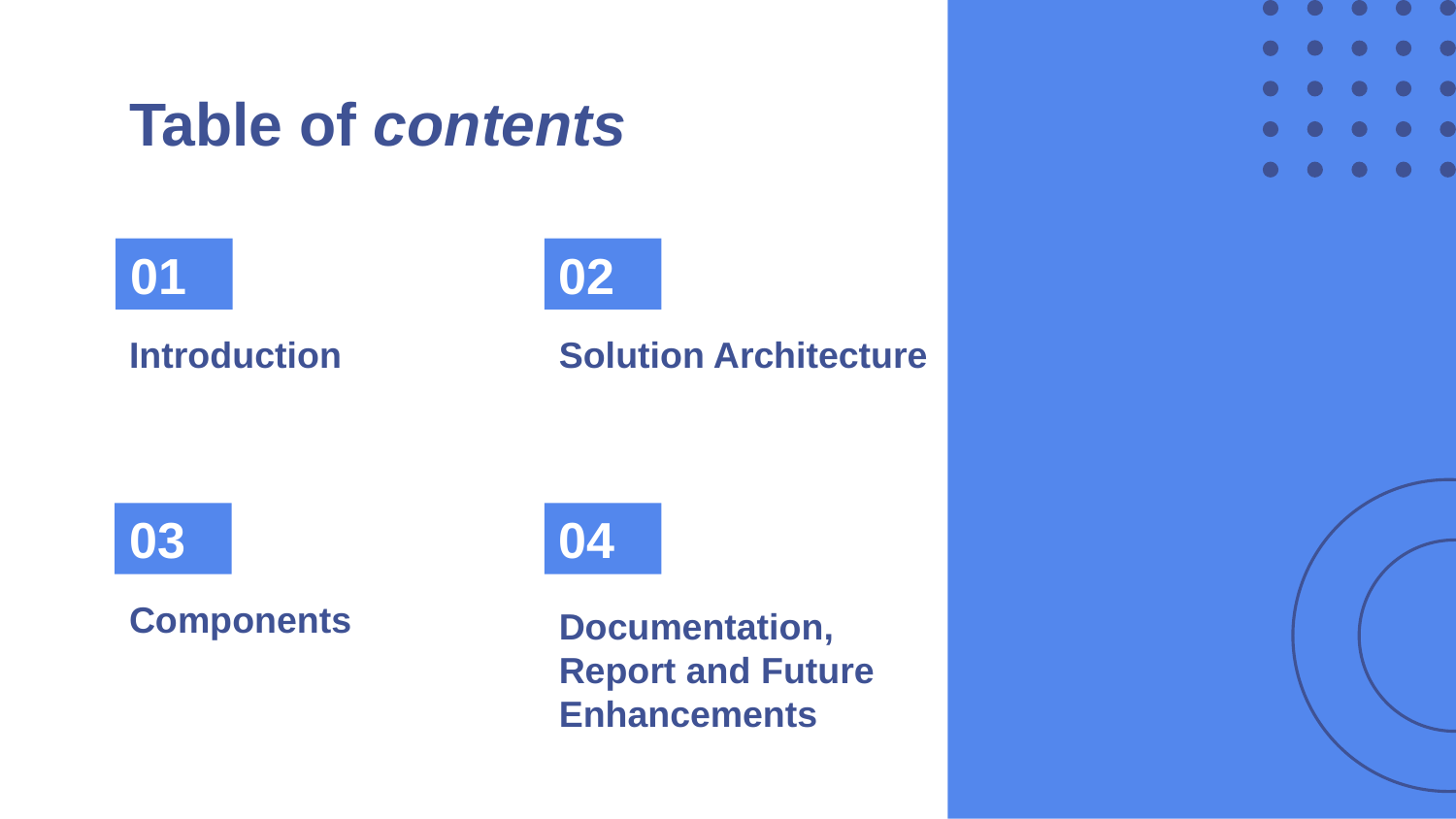

# Table of contents
01
02
Introduction
Solution Architecture
03
04
Components
Documentation, Report and Future Enhancements